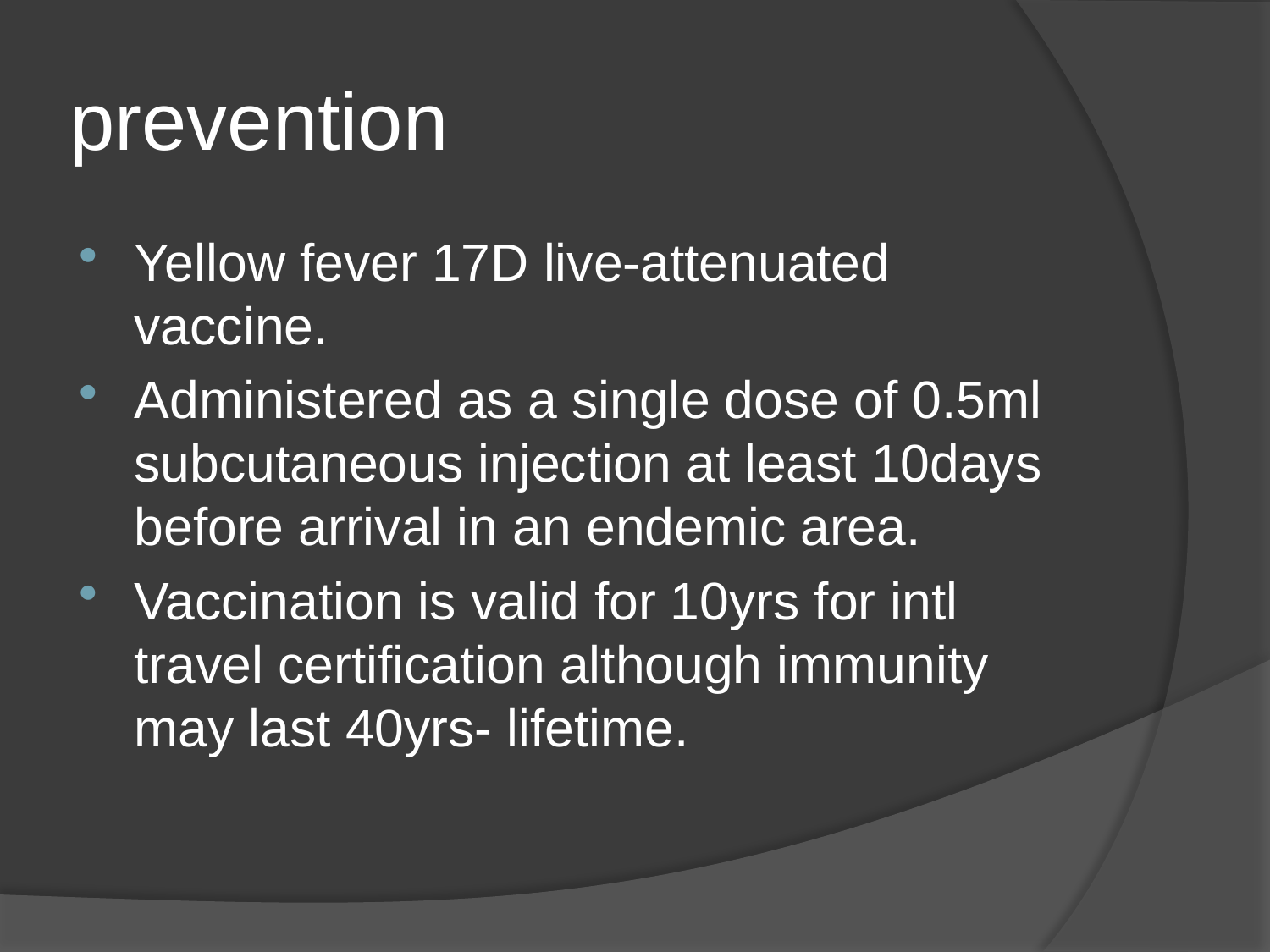

# prevention
Yellow fever 17D live-attenuated vaccine.
Administered as a single dose of 0.5ml subcutaneous injection at least 10days before arrival in an endemic area.
Vaccination is valid for 10yrs for intl travel certification although immunity may last 40yrs- lifetime.